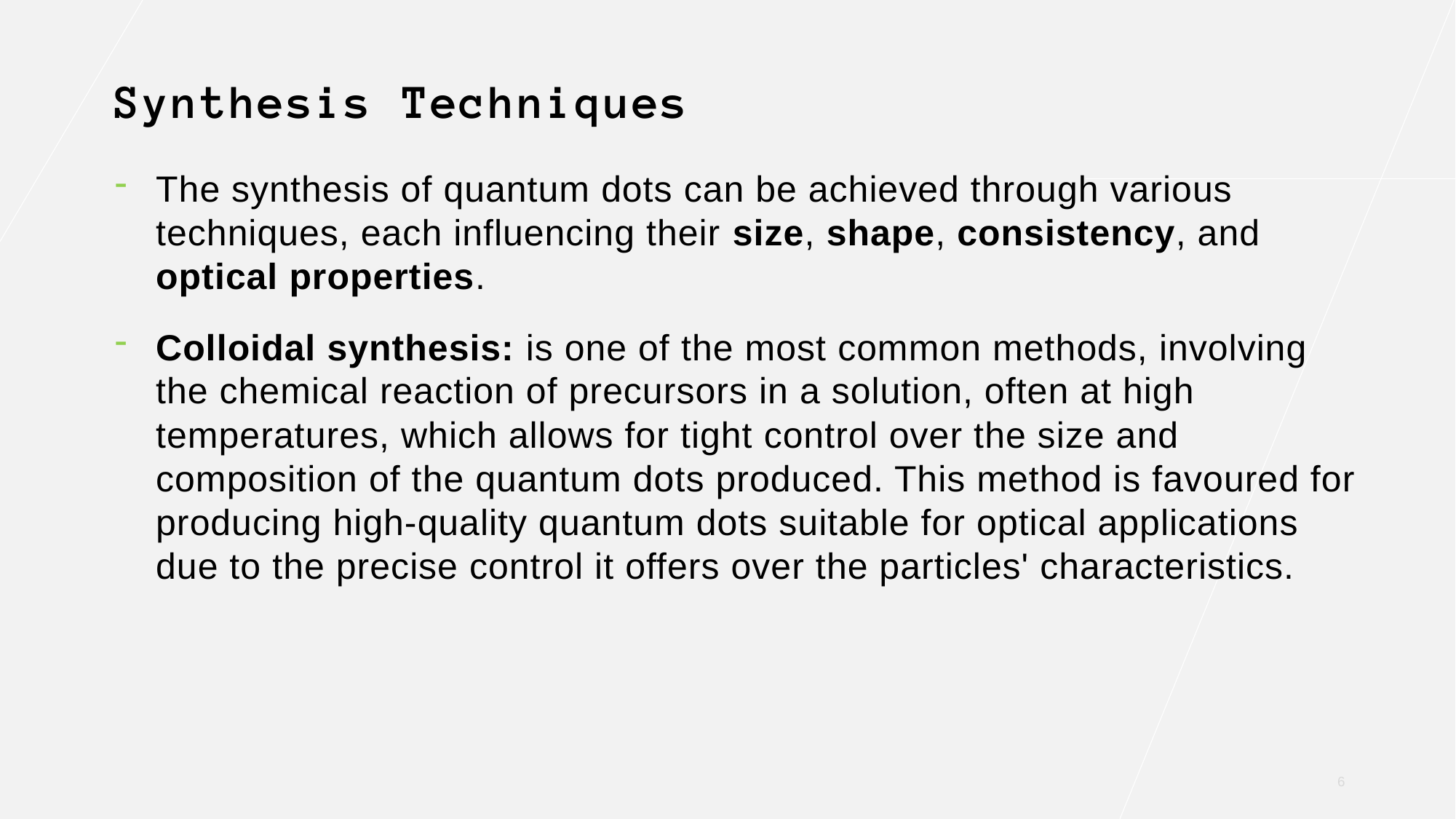

# Synthesis Techniques
The synthesis of quantum dots can be achieved through various techniques, each influencing their size, shape, consistency, and optical properties.
Colloidal synthesis: is one of the most common methods, involving the chemical reaction of precursors in a solution, often at high temperatures, which allows for tight control over the size and composition of the quantum dots produced. This method is favoured for producing high-quality quantum dots suitable for optical applications due to the precise control it offers over the particles' characteristics.
6